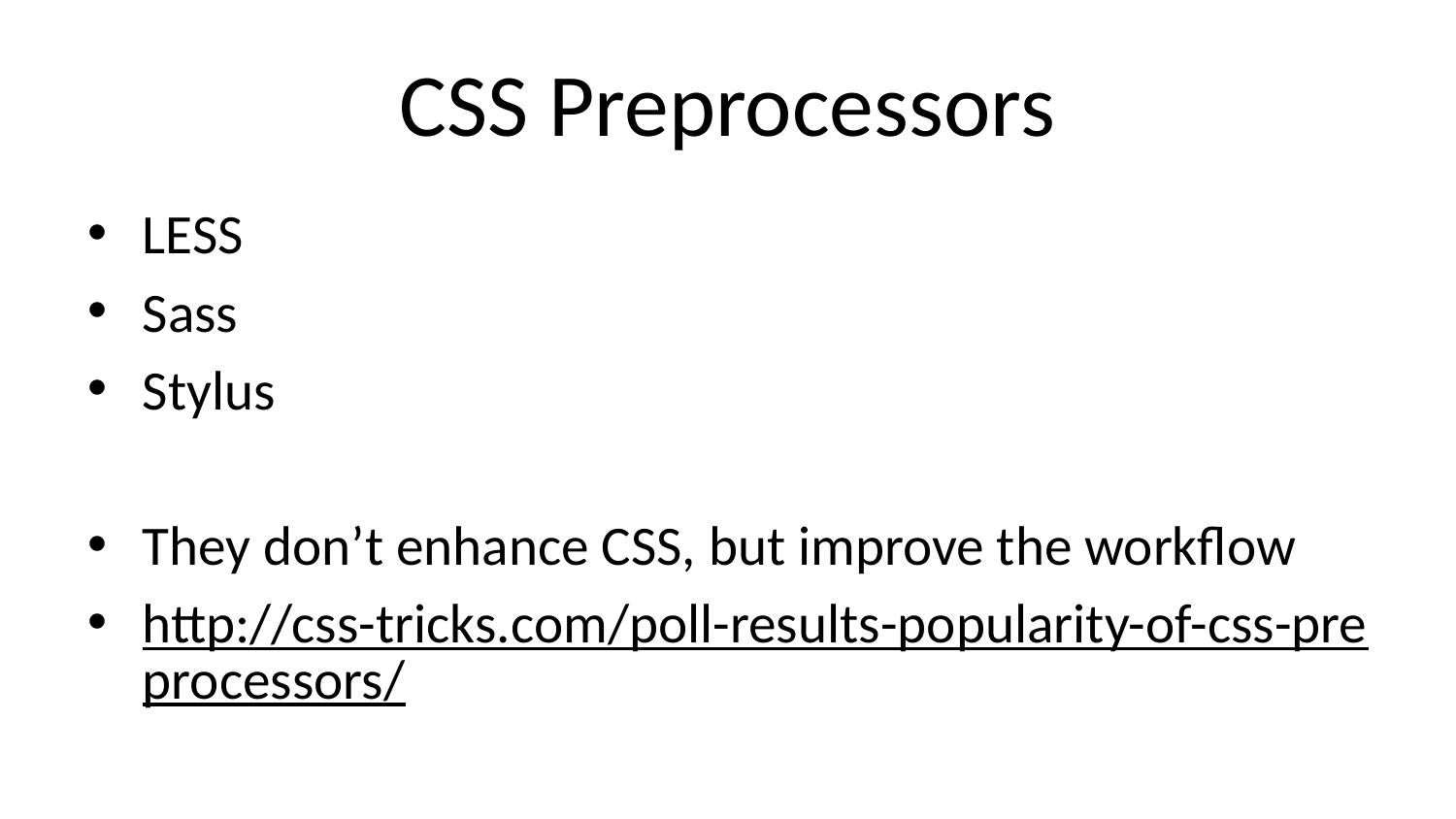

# CSS Preprocessors
LESS
Sass
Stylus

They don’t enhance CSS, but improve the workflow
http://css-tricks.com/poll-results-popularity-of-css-preprocessors/